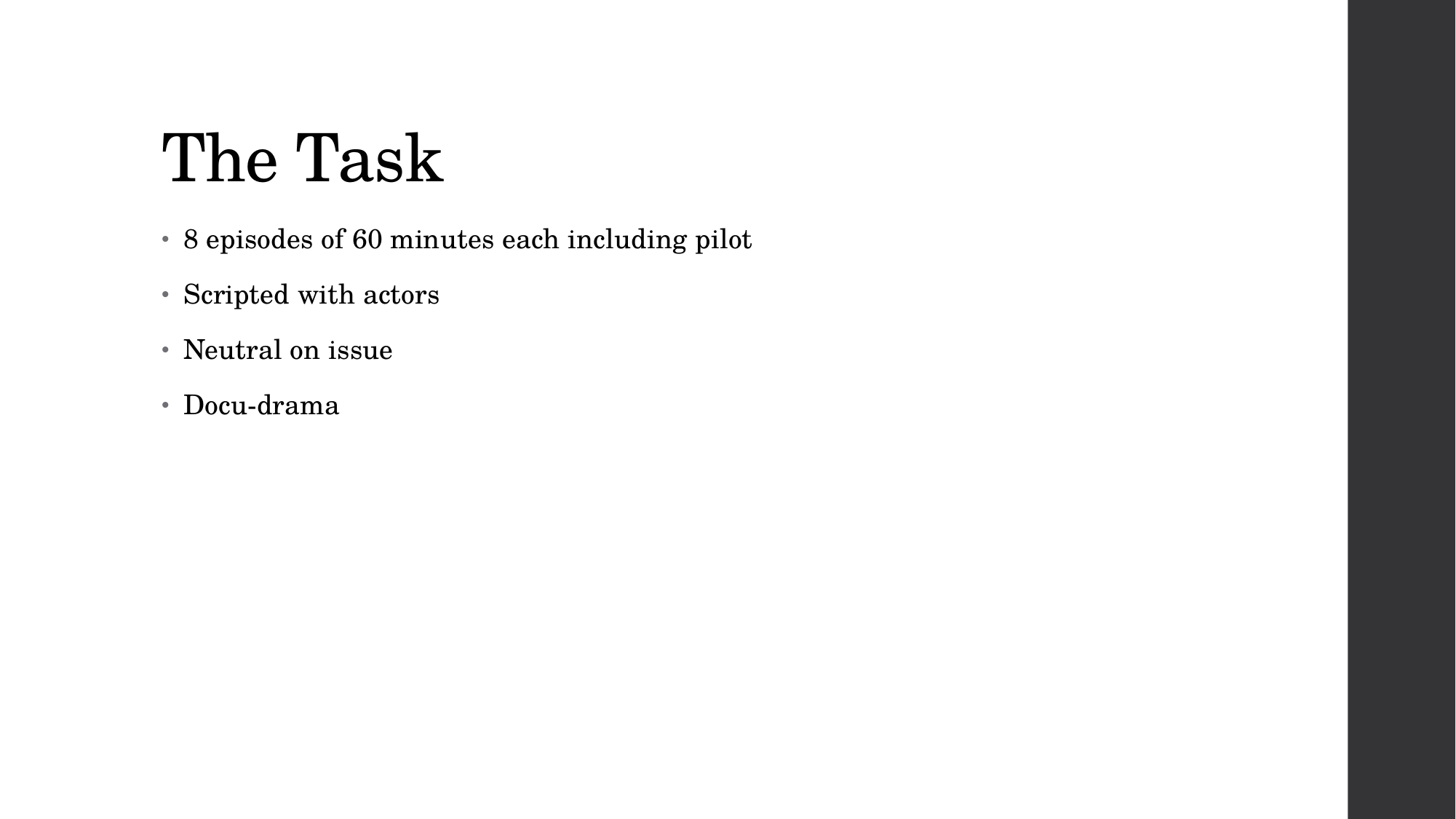

# The Task
8 episodes of 60 minutes each including pilot
Scripted with actors
Neutral on issue
Docu-drama